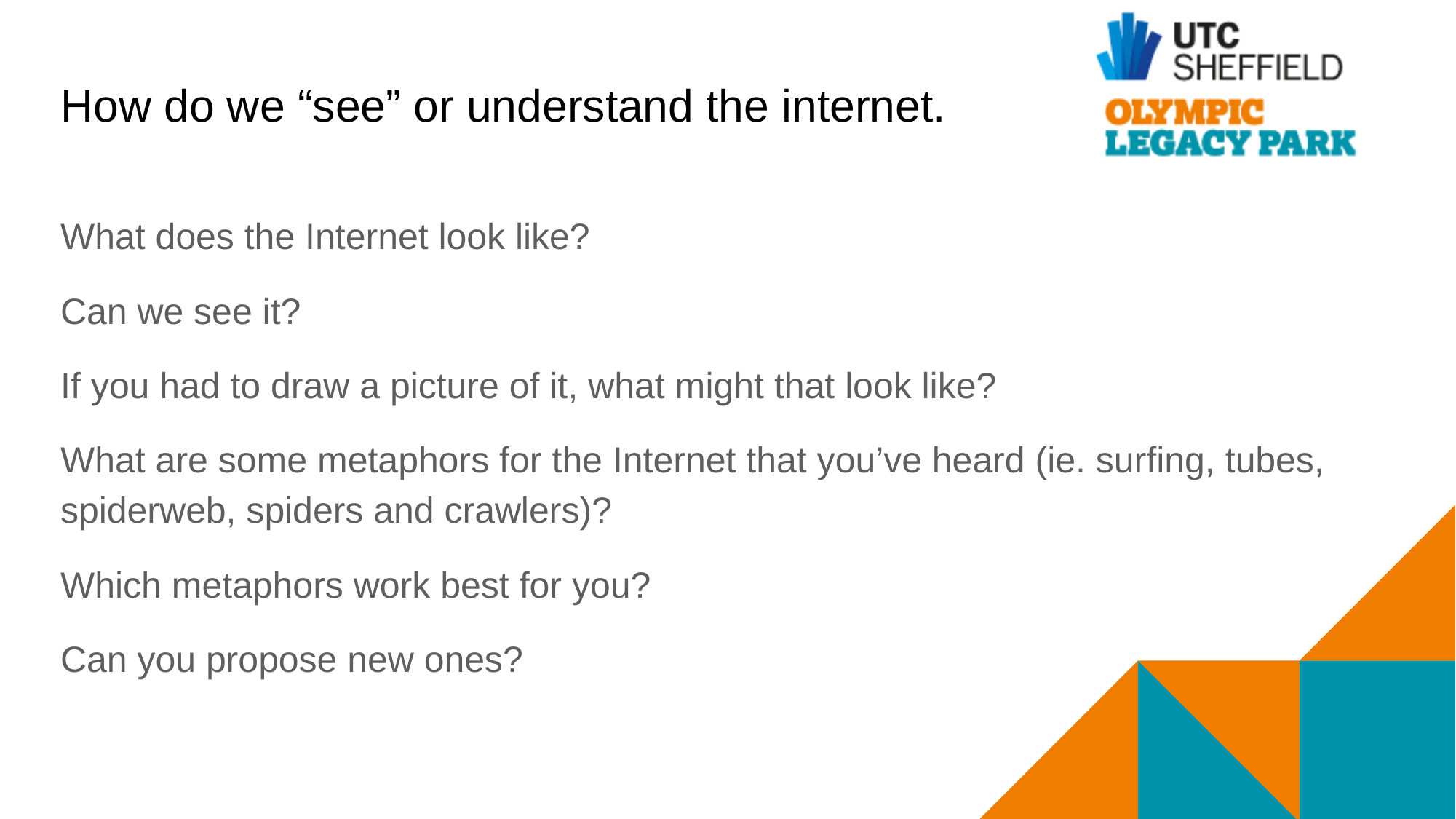

# How do we “see” or understand the internet.
What does the Internet look like?
Can we see it?
If you had to draw a picture of it, what might that look like?
What are some metaphors for the Internet that you’ve heard (ie. surfing, tubes, spiderweb, spiders and crawlers)?
Which metaphors work best for you?
Can you propose new ones?